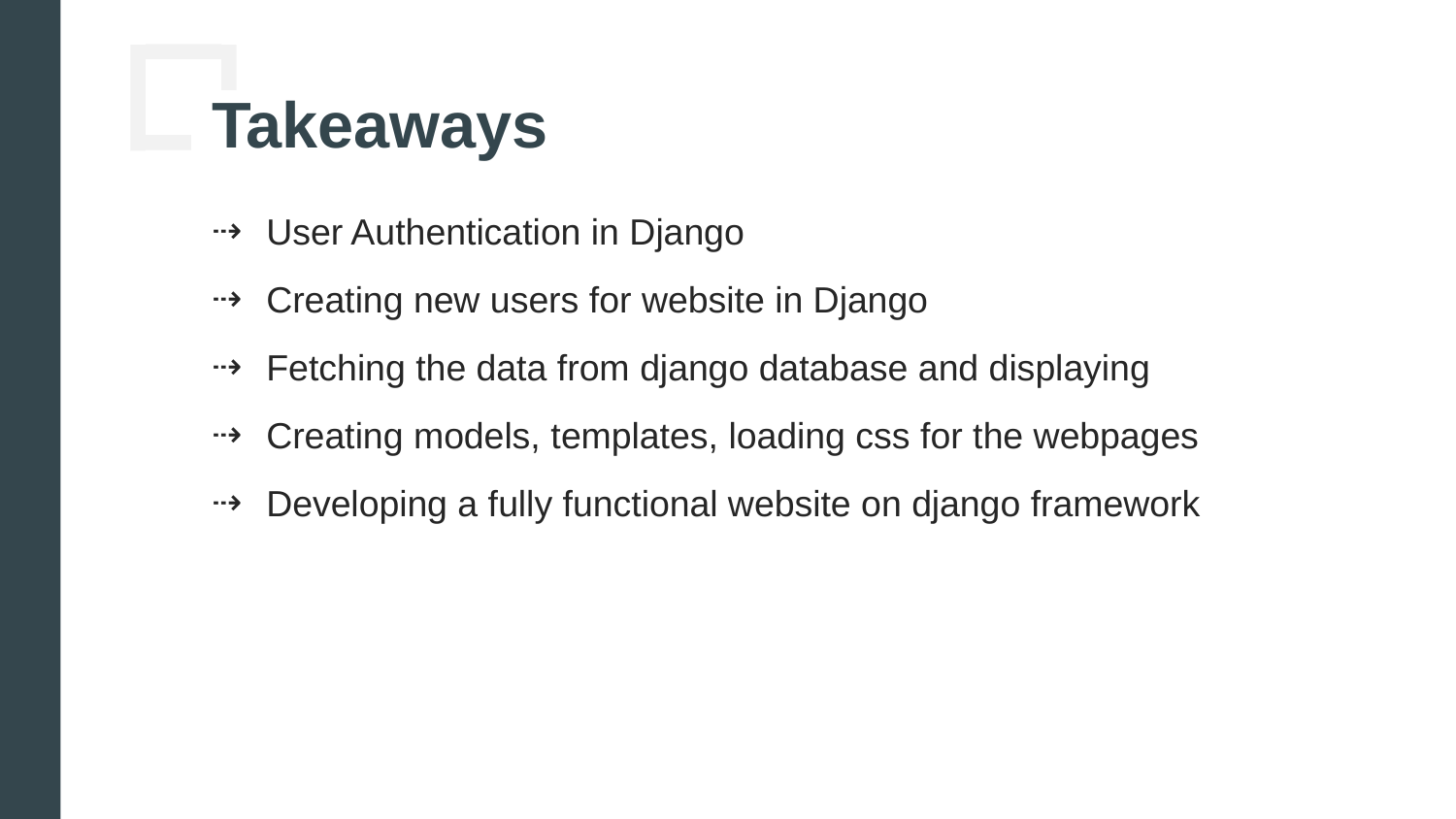

# Takeaways
User Authentication in Django
Creating new users for website in Django
Fetching the data from django database and displaying
Creating models, templates, loading css for the webpages
Developing a fully functional website on django framework